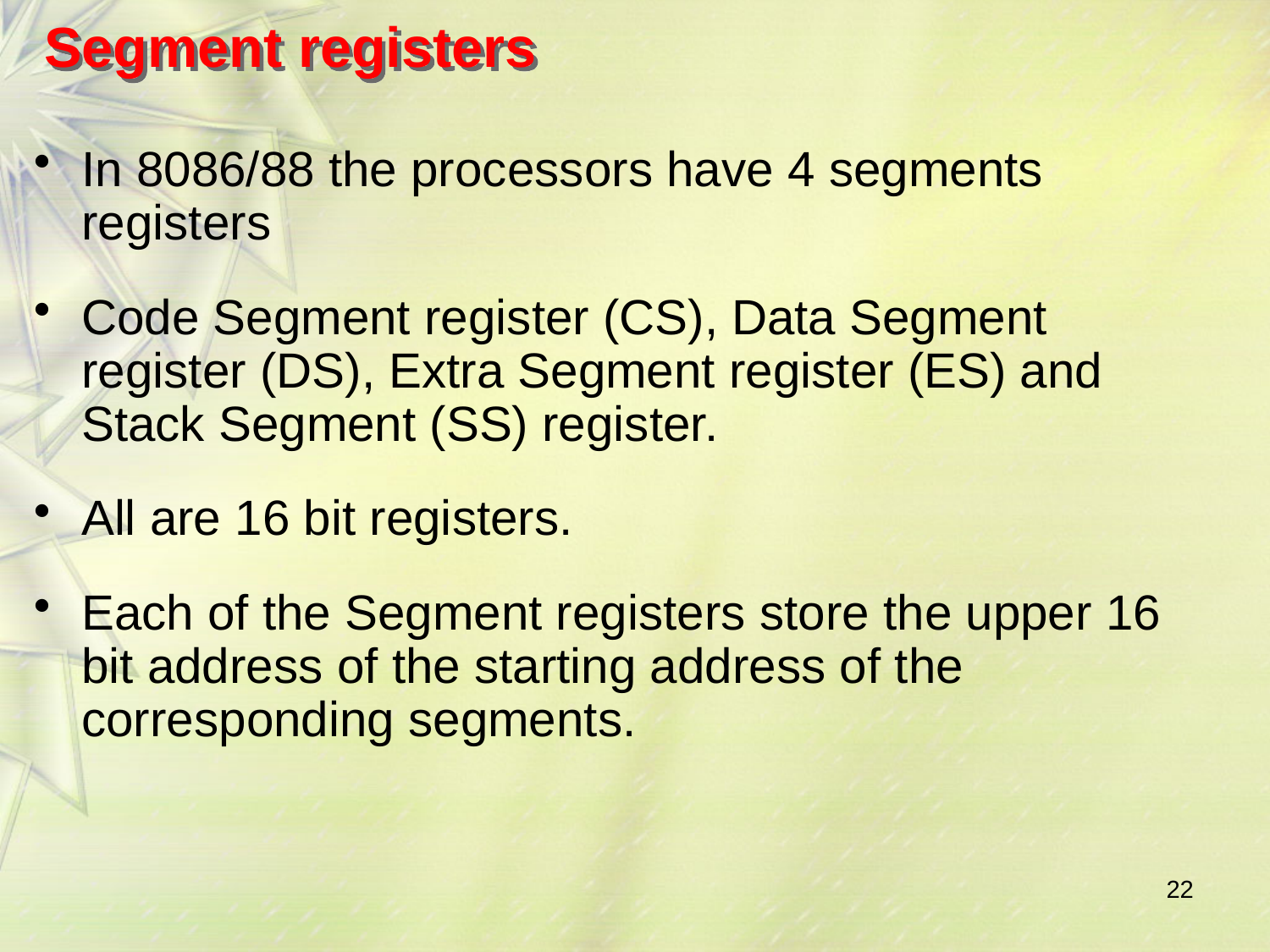

# Segment registers
In 8086/88 the processors have 4 segments registers

Code Segment register (CS), Data Segment register (DS), Extra Segment register (ES) and Stack Segment (SS) register.

All are 16 bit registers.

Each of the Segment registers store the upper 16 bit address of the starting address of the corresponding segments.
22